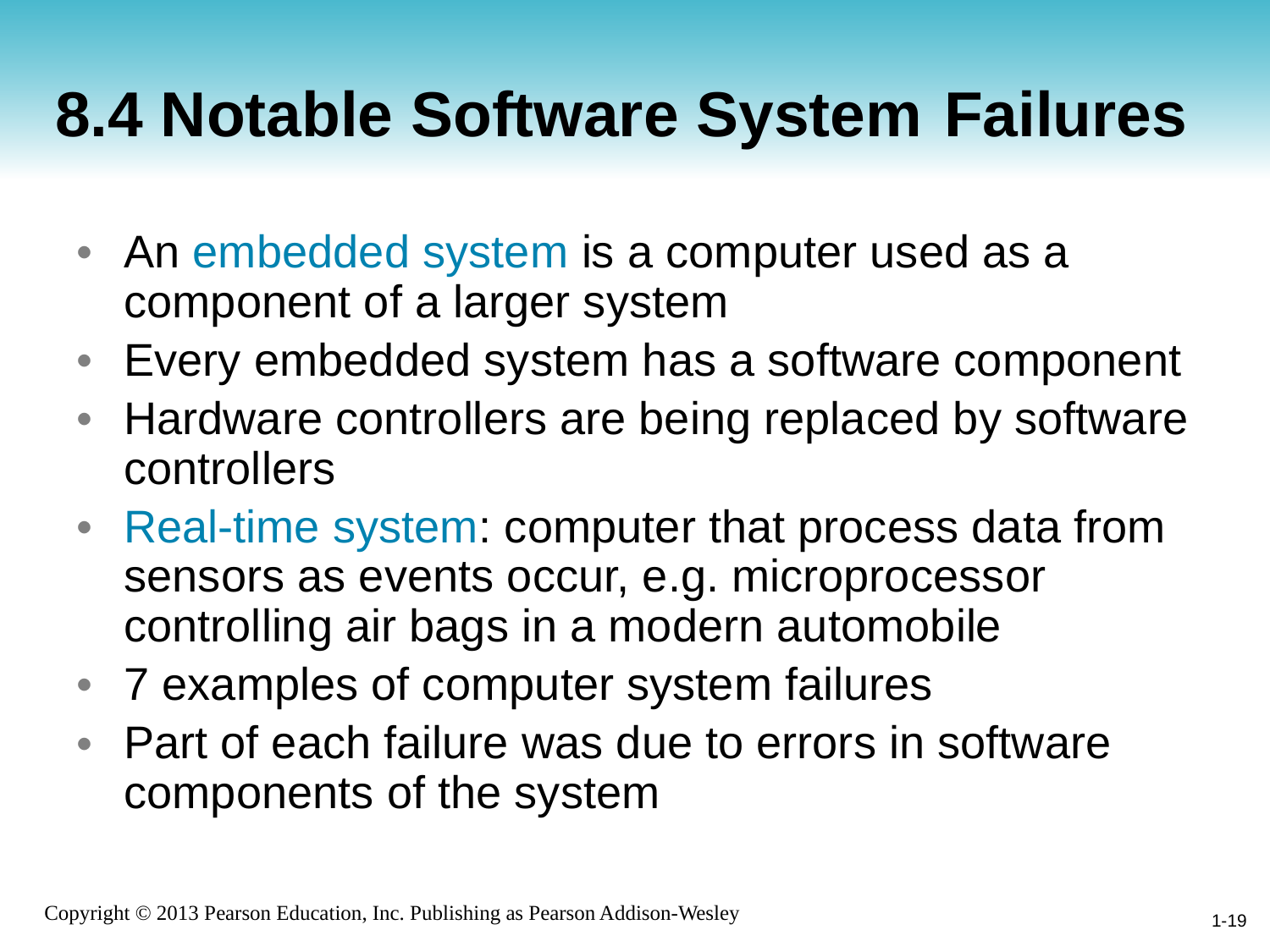

# 8.4 Notable Software System 	Failures
An embedded system is a computer used as a component of a larger system
Every embedded system has a software component
Hardware controllers are being replaced by software controllers
Real-time system: computer that process data from sensors as events occur, e.g. microprocessor controlling air bags in a modern automobile
7 examples of computer system failures
Part of each failure was due to errors in software components of the system
1-19